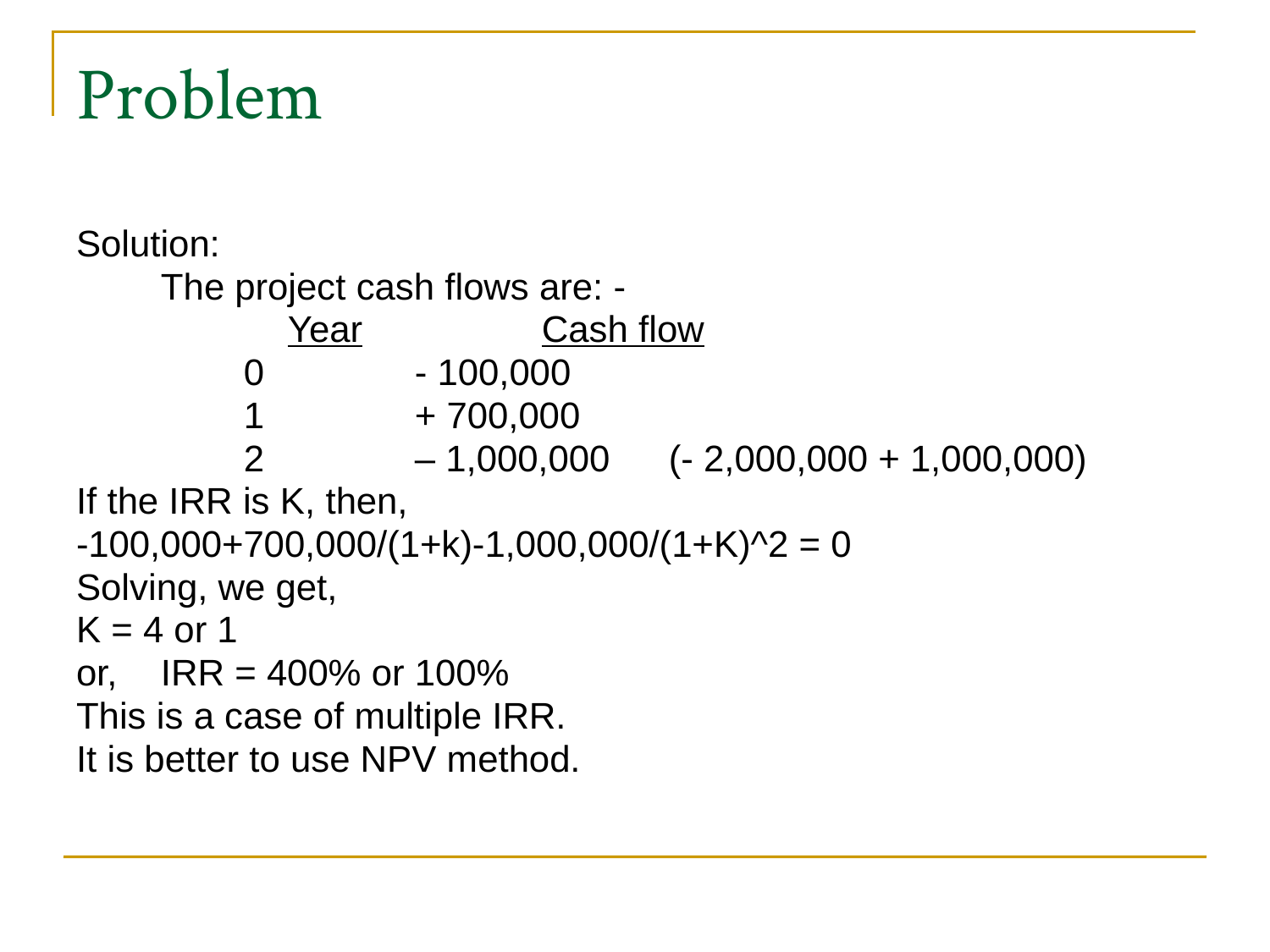

# Problem
Solution:
	The project cash flows are: -
		Year		Cash flow
	        0		- 100,000
	        1		+ 700,000
	        2		– 1,000,000  	(- 2,000,000 + 1,000,000)
If the IRR is K, then,
-100,000+700,000/(1+k)-1,000,000/(1+K)^2 = 0
Solving, we get,
K = 4 or 1
or,	IRR = 400% or 100%
This is a case of multiple IRR.
It is better to use NPV method.